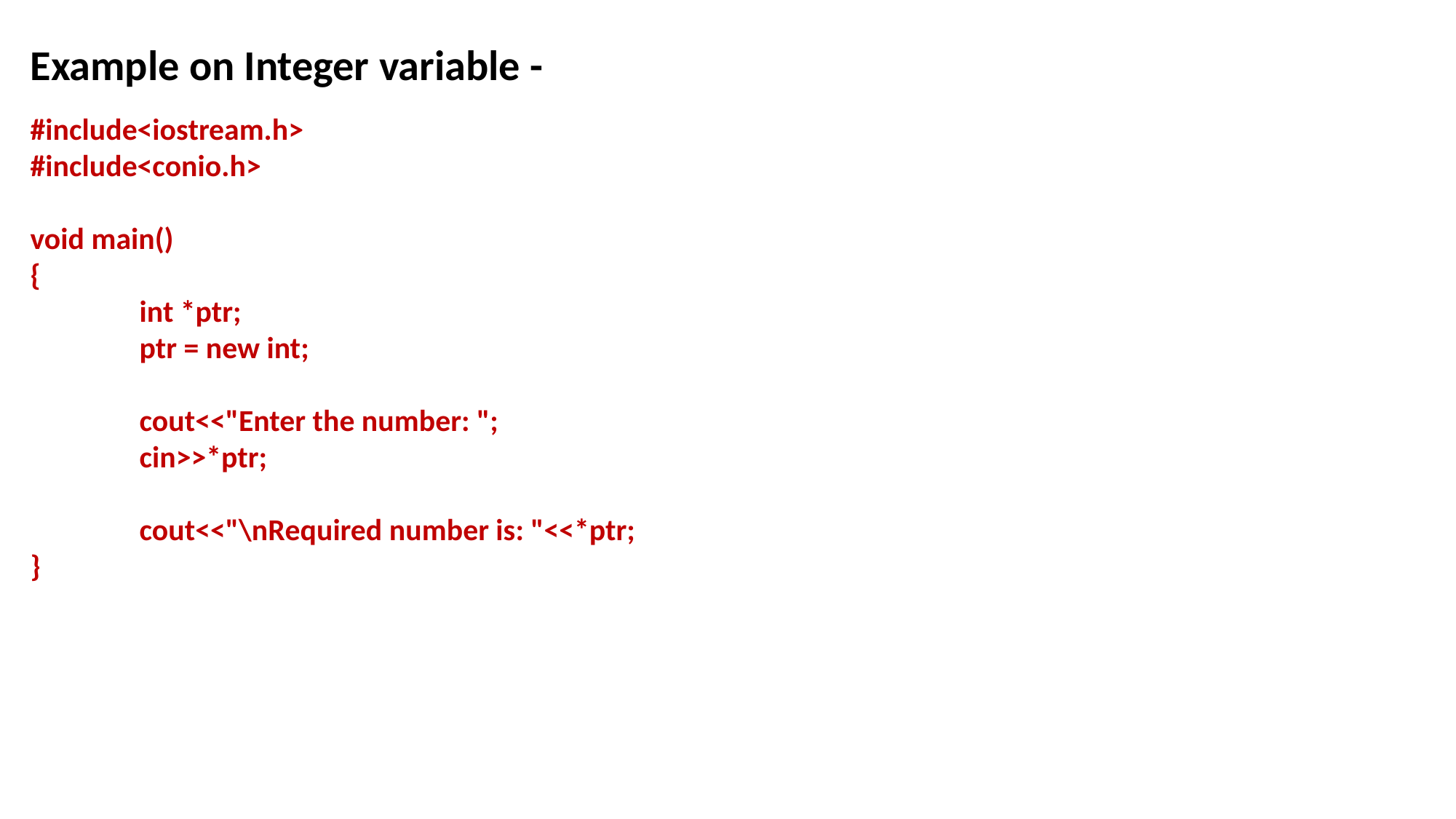

Example on Integer variable -
#include<iostream.h>
#include<conio.h>

void main()
{
	int *ptr;
	ptr = new int;

	cout<<"Enter the number: ";
	cin>>*ptr;

	cout<<"\nRequired number is: "<<*ptr;
}